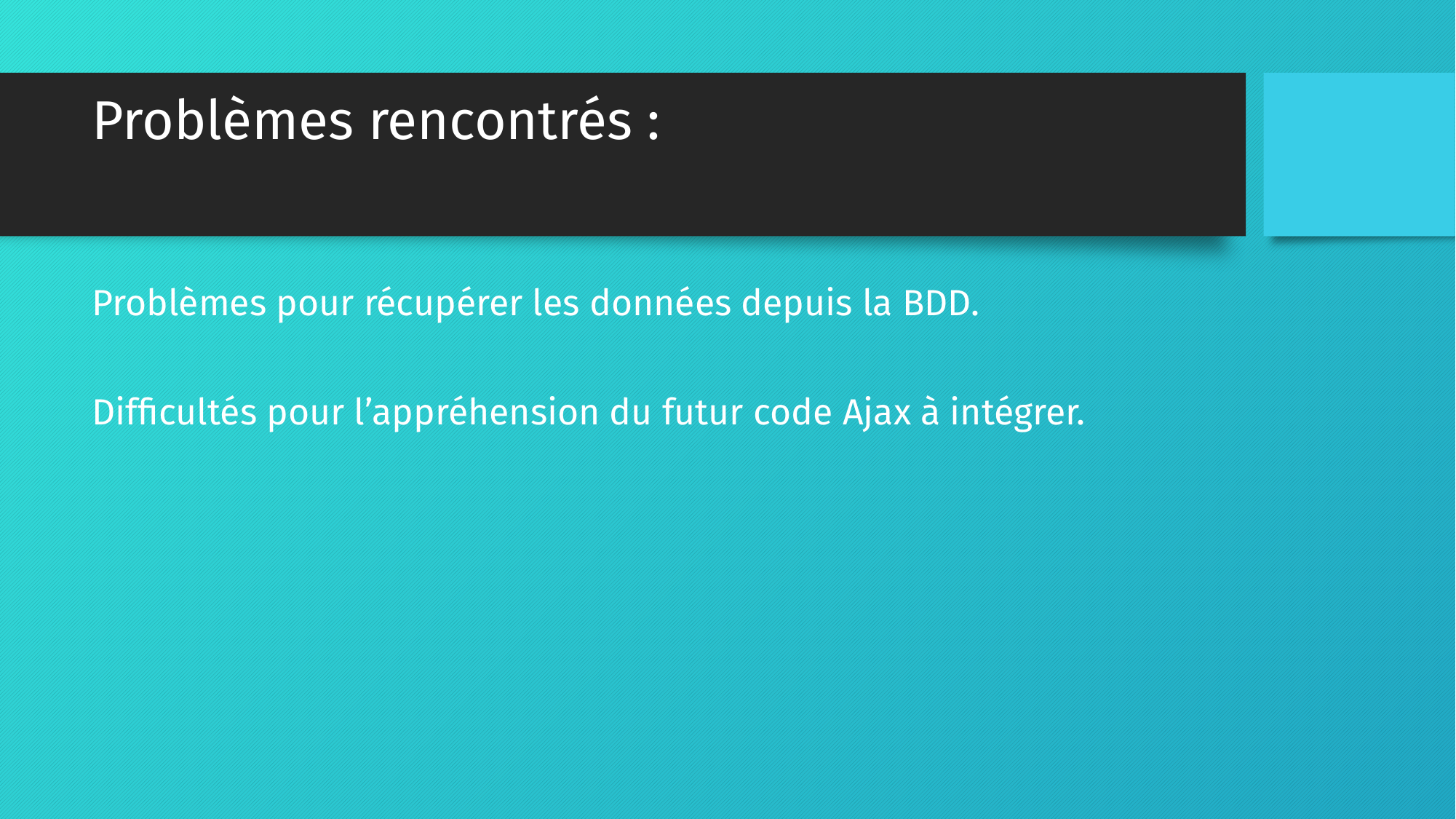

# Problèmes rencontrés :
Problèmes pour récupérer les données depuis la BDD.

Difficultés pour l’appréhension du futur code Ajax à intégrer.